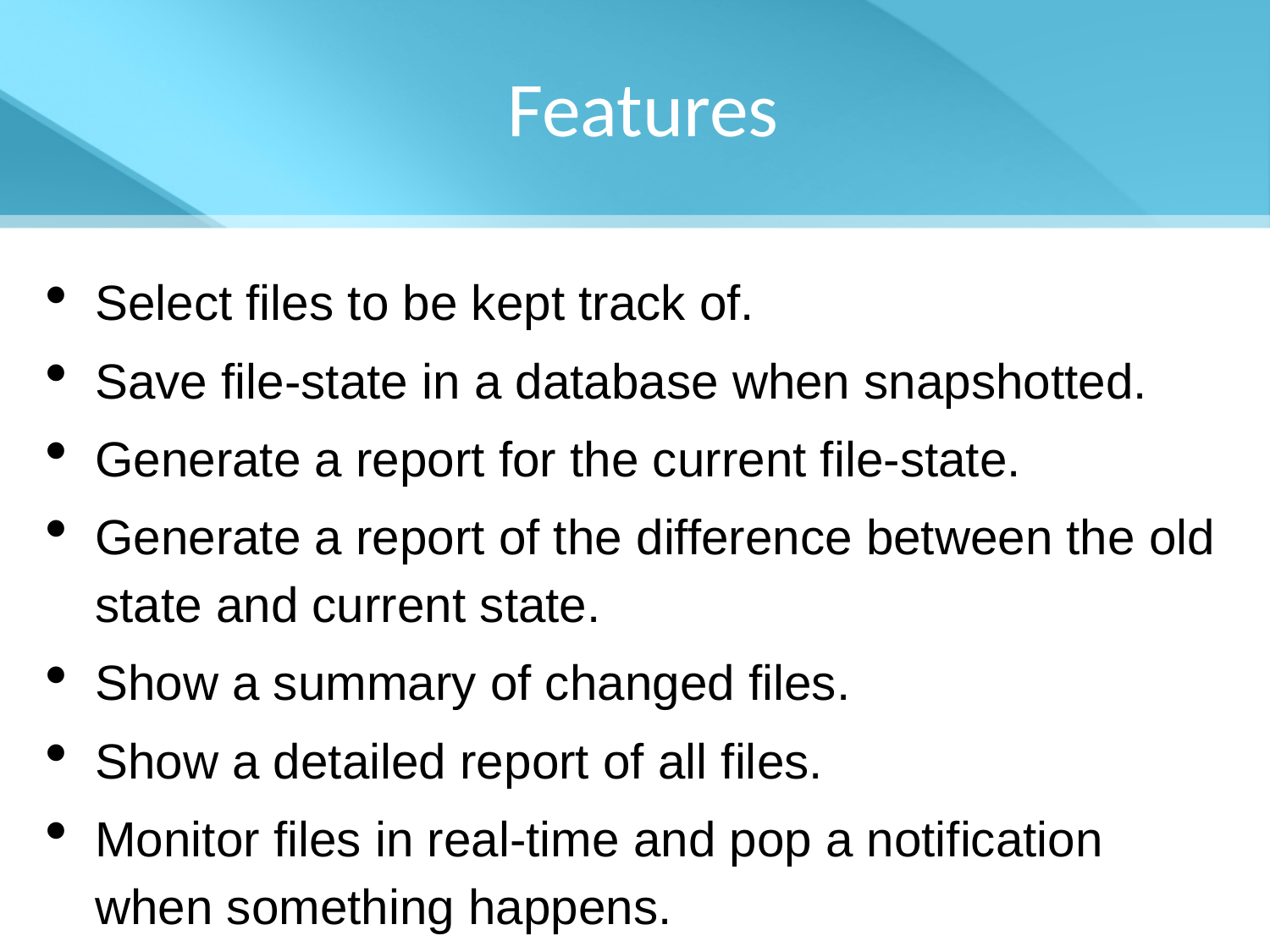

# Features
Select files to be kept track of.
Save file-state in a database when snapshotted.
Generate a report for the current file-state.
Generate a report of the difference between the old state and current state.
Show a summary of changed files.
Show a detailed report of all files.
Monitor files in real-time and pop a notification when something happens.